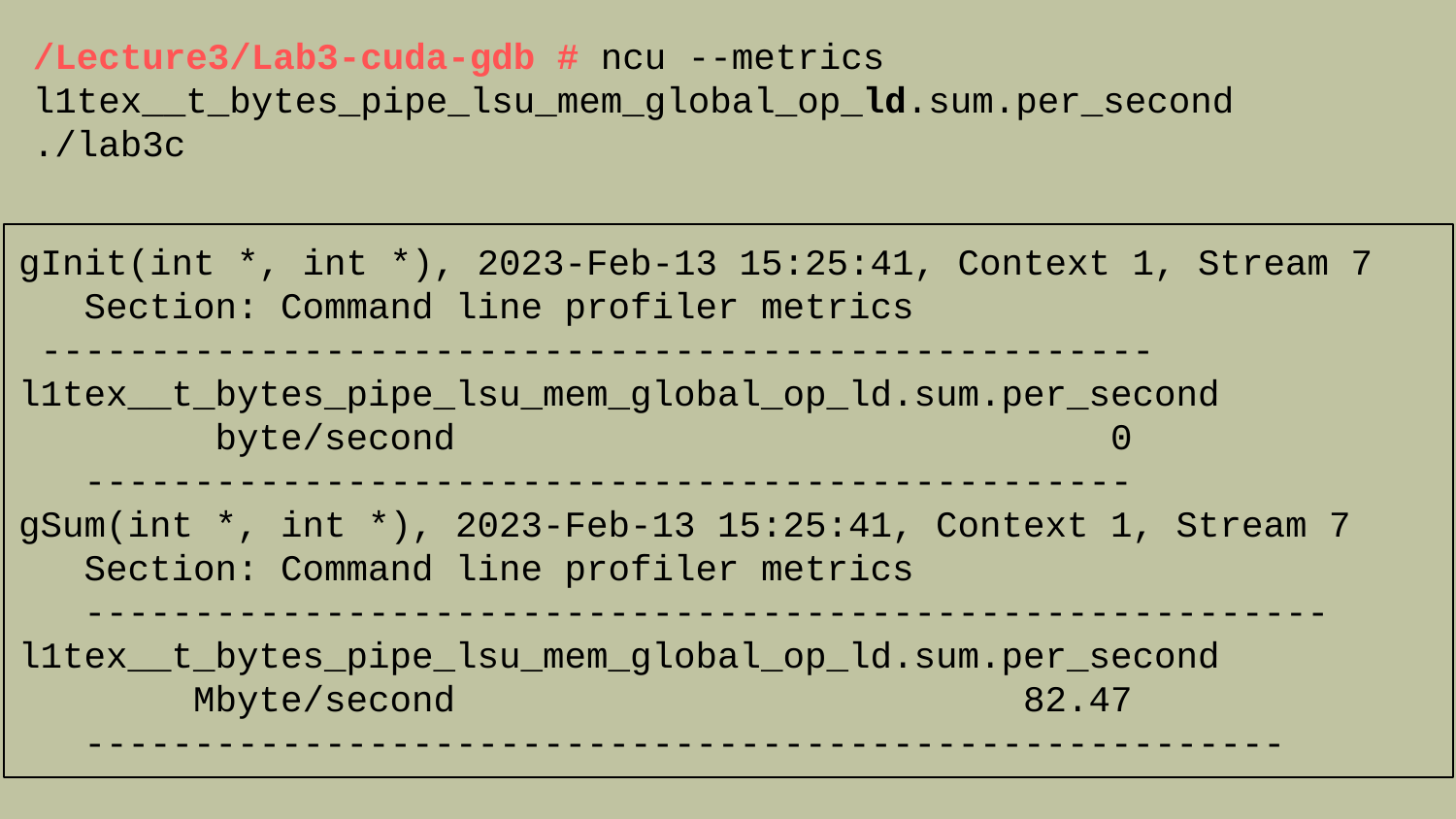

/Lecture3/Lab3-cuda-gdb # ncu --metrics
l1tex__t_bytes_pipe_lsu_mem_global_op_ld.sum.per_second  ./lab3c

gInit(int *, int *), 2023-Feb-13 15:25:41, Context 1, Stream 7
   Section: Command line profiler metrics
 ---------------------------------------------------
l1tex__t_bytes_pipe_lsu_mem_global_op_ld.sum.per_second                    byte/second                              0
   ------------------------------------------------
gSum(int *, int *), 2023-Feb-13 15:25:41, Context 1, Stream 7
   Section: Command line profiler metrics
   ---------------------------------------------------------
l1tex__t_bytes_pipe_lsu_mem_global_op_ld.sum.per_second                   Mbyte/second                          82.47
   -------------------------------------------------------